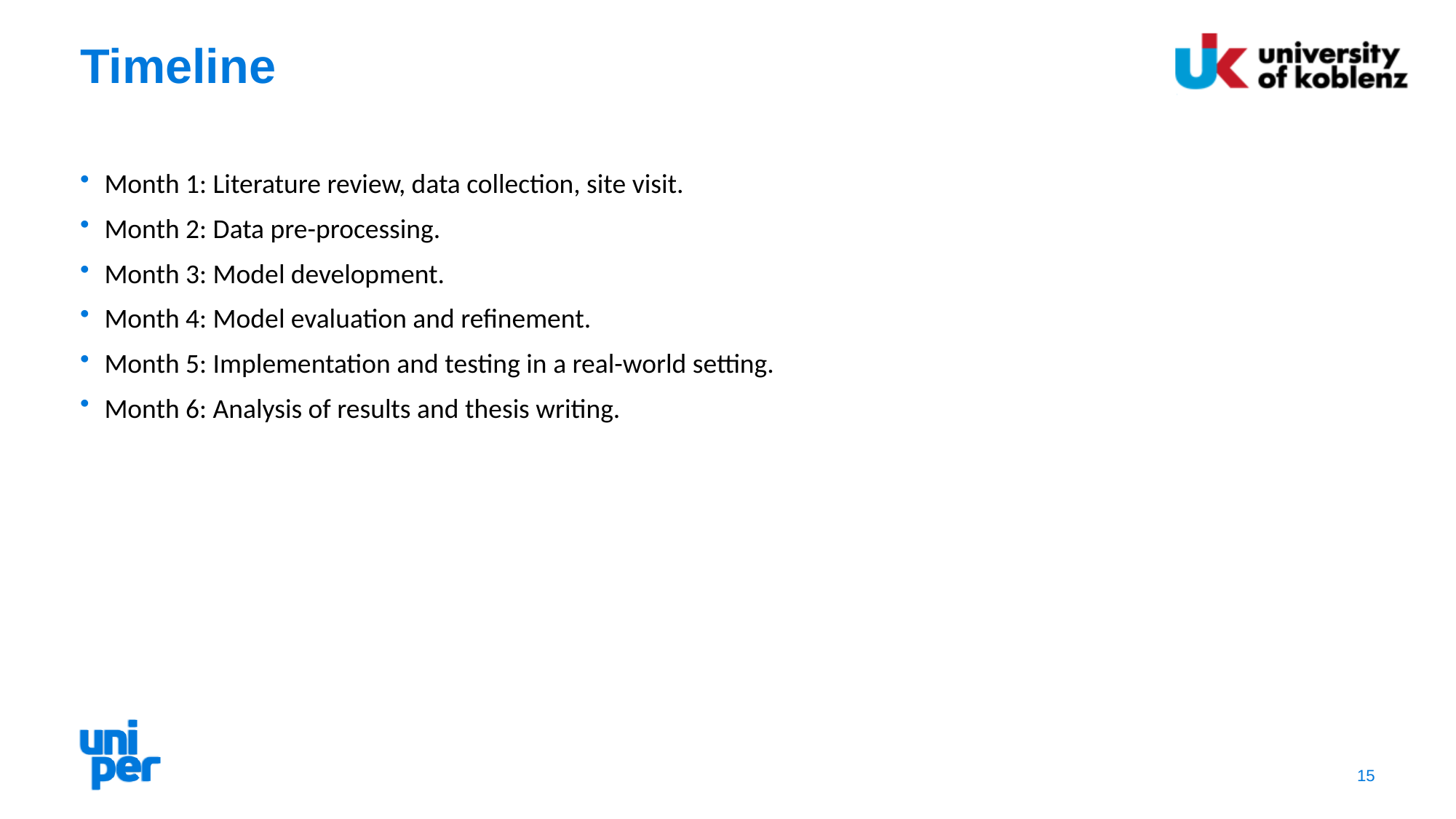

# Timeline
Month 1: Literature review, data collection, site visit.
Month 2: Data pre-processing.
Month 3: Model development.
Month 4: Model evaluation and refinement.
Month 5: Implementation and testing in a real-world setting.
Month 6: Analysis of results and thesis writing.
15